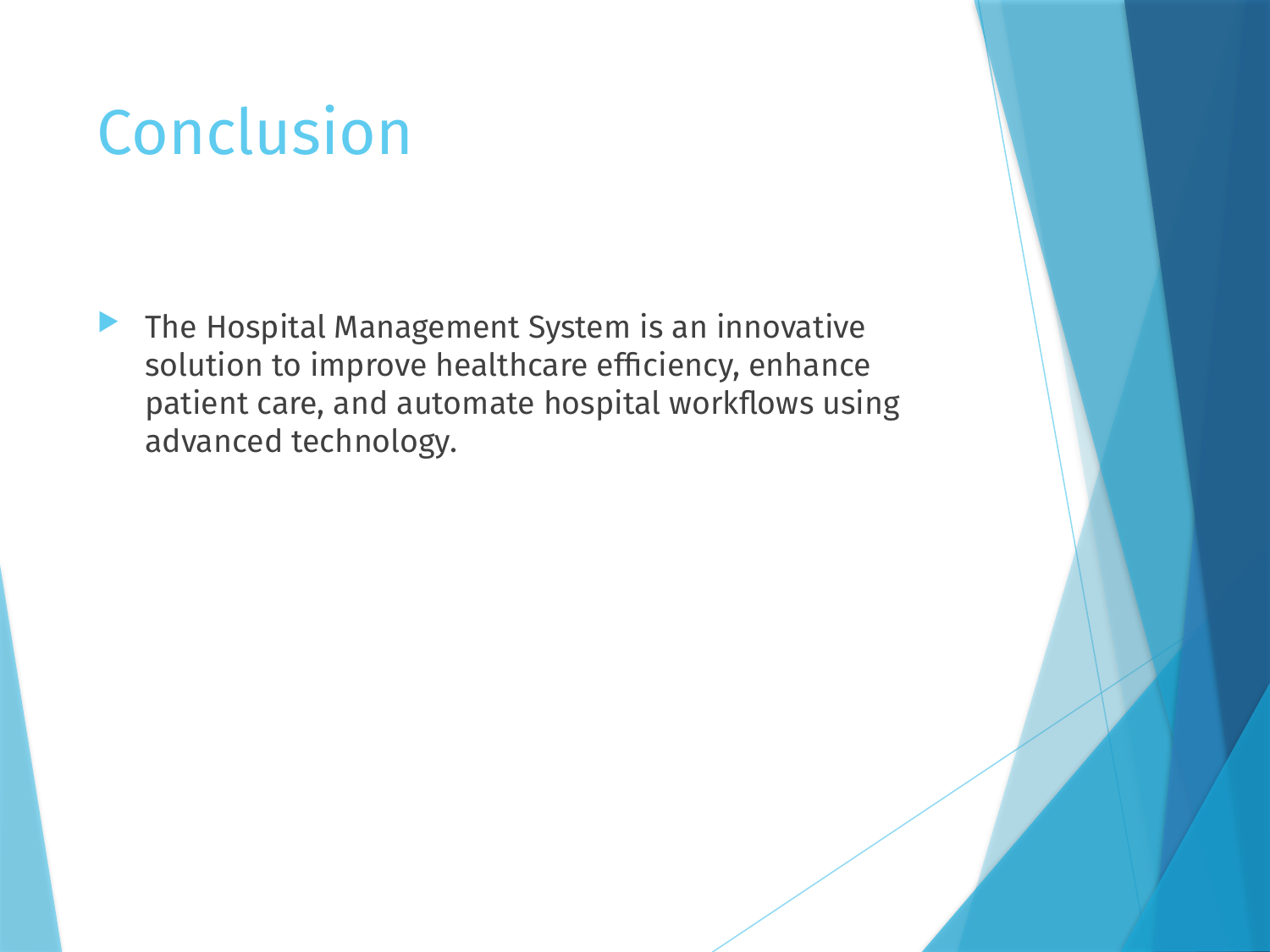

# Conclusion
The Hospital Management System is an innovative solution to improve healthcare efficiency, enhance patient care, and automate hospital workflows using advanced technology.